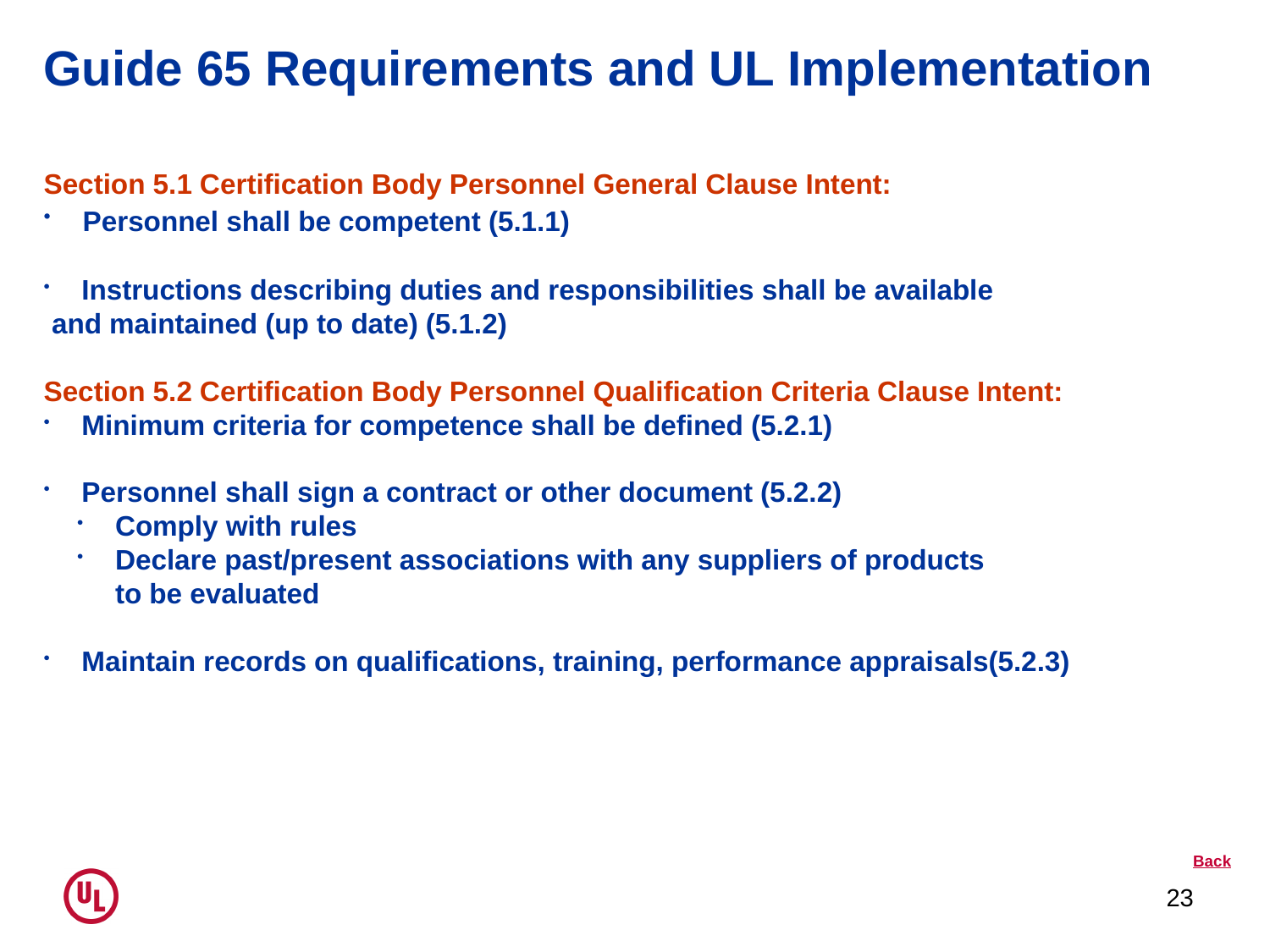

Guide 65 Requirements and UL Implementation

Section 5.1 Certification Body Personnel General Clause Intent:
 Personnel shall be competent (5.1.1)

 Instructions describing duties and responsibilities shall be available
 and maintained (up to date) (5.1.2)

Section 5.2 Certification Body Personnel Qualification Criteria Clause Intent:
 Minimum criteria for competence shall be defined (5.2.1)

 Personnel shall sign a contract or other document (5.2.2)
 Comply with rules
 Declare past/present associations with any suppliers of products
 to be evaluated

 Maintain records on qualifications, training, performance appraisals(5.2.3)

 Back
23